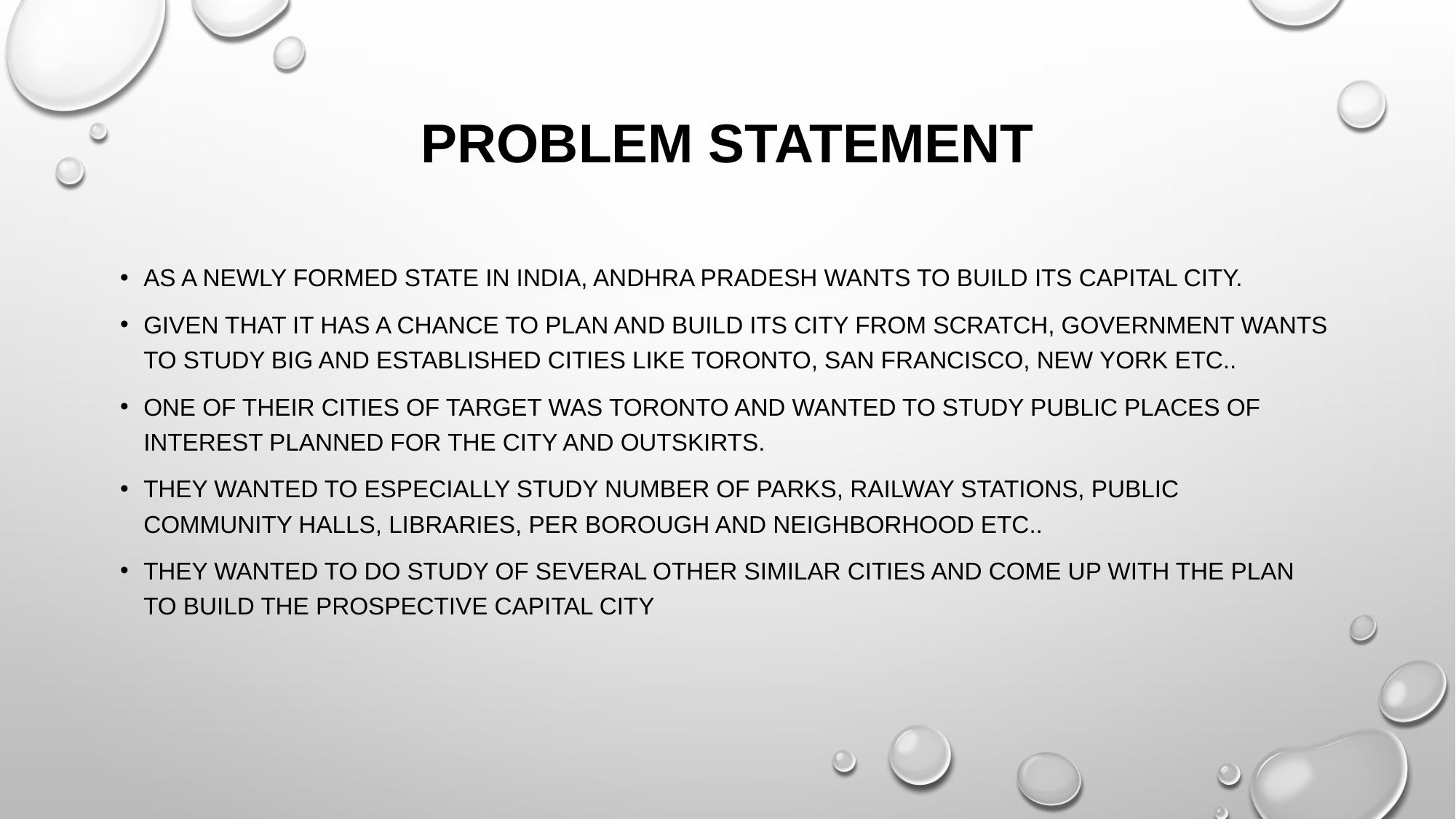

# Problem Statement
As a newly formed state in India, Andhra Pradesh wants to build its capital city.
Given that it has a chance to plan and build its city from scratch, Government wants to study big and established cities like Toronto, San Francisco, New York etc..
One of their cities of target was Toronto and wanted to study public places of interest planned for the city and outskirts.
They wanted to Especially study number of parks, railway stations, public community halls, libraries, per Borough and neighborhood etc..
They wanted to do study of several other similar cities and come up with the plan to build the prospective capital city